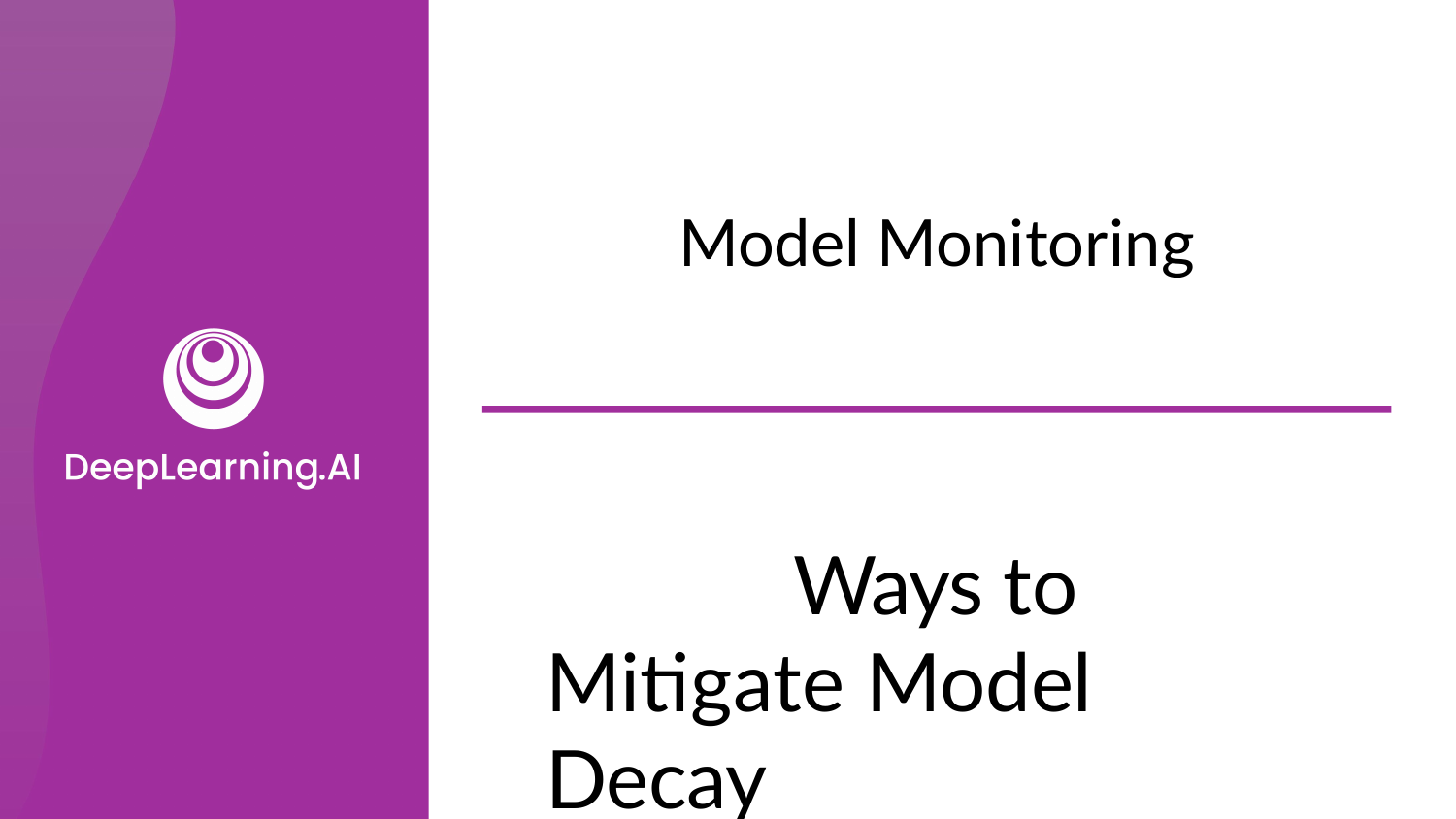

# Model Monitoring
Ways to  Mitigate Model Decay